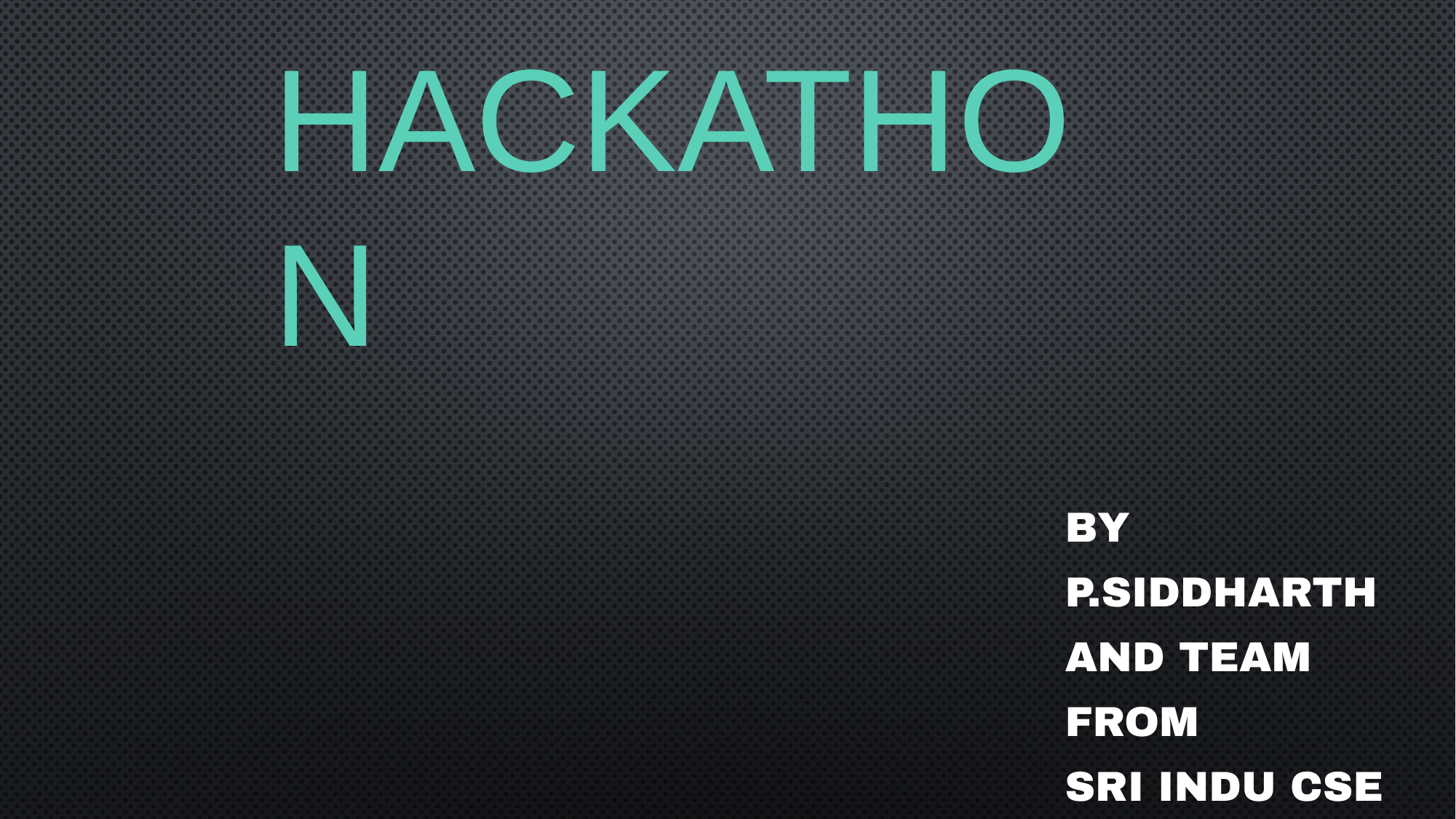

# HACKATHON
BY
P.Siddharth
And team
From
Sri indu cse